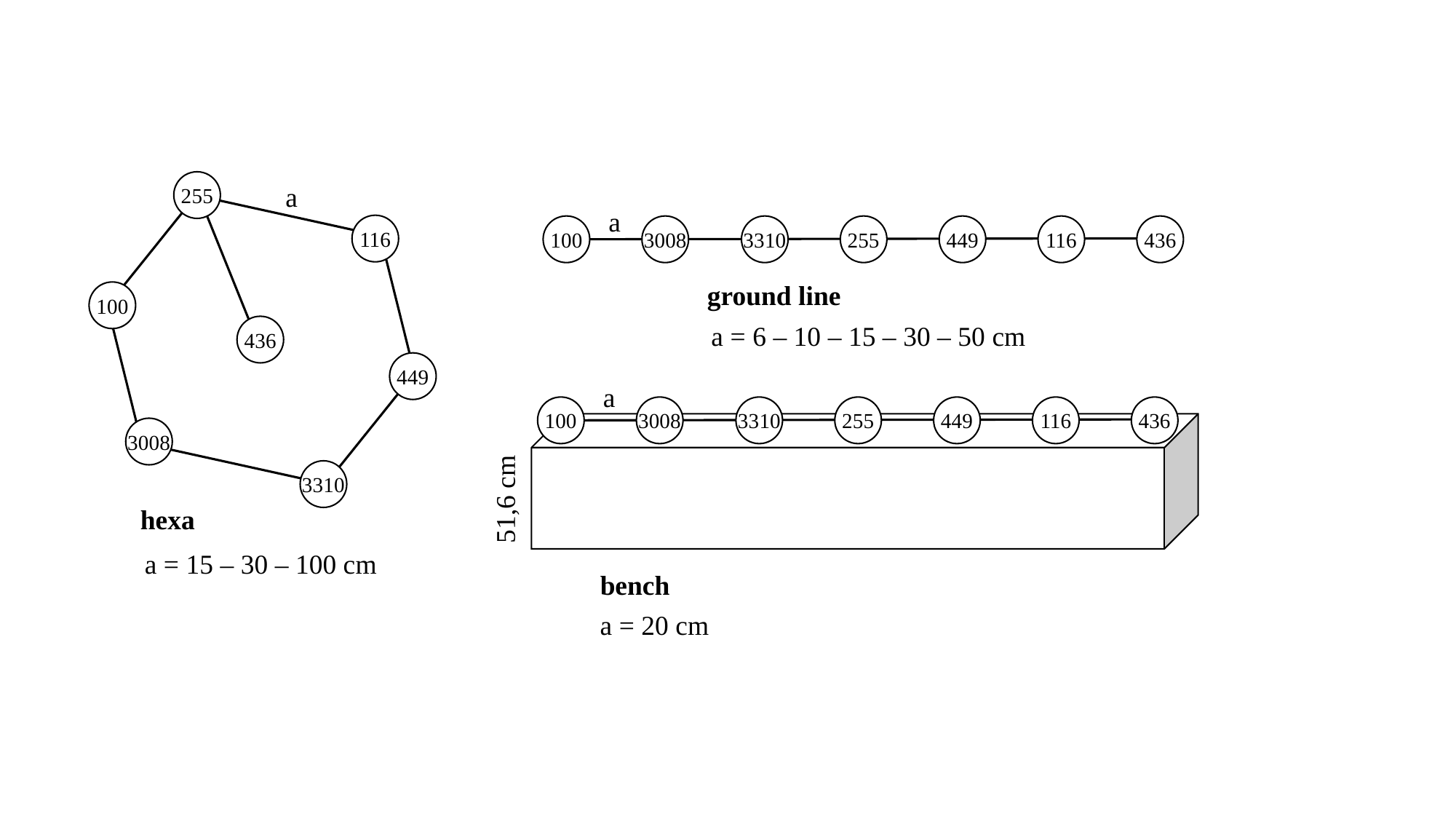

255
a
a

116
100
3008
3310
255
449
116
436
ground line
100
a = 6 – 10 – 15 – 30 – 50 cm
436
449
a
100
3008
3310
255
449
116
436

3008
3310
51,6 cm
hexa
a = 15 – 30 – 100 cm
bench
a = 20 cm